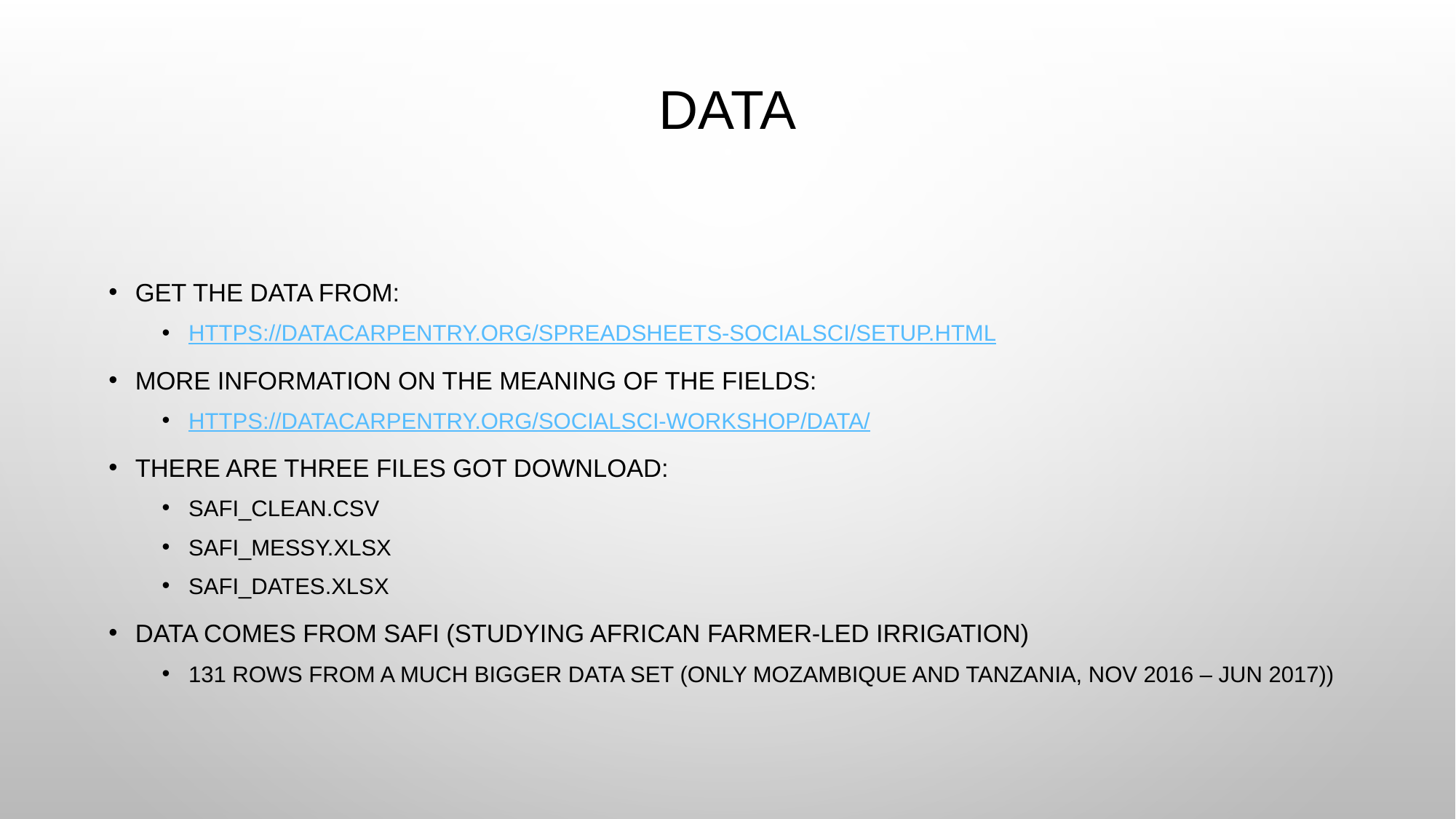

# Data
Get the data from:
https://datacarpentry.org/spreadsheets-socialsci/setup.html
More information on the meaning of the fields:
https://datacarpentry.org/socialsci-workshop/data/
There are three files got download:
SAFI_clean.csv
SAFI_messy.xlsx
SAFI_dates.xlsx
Data comes from SAFI (Studying African Farmer-Led Irrigation)
131 rows from a much bigger data set (only mozambique and tanzania, Nov 2016 – Jun 2017))